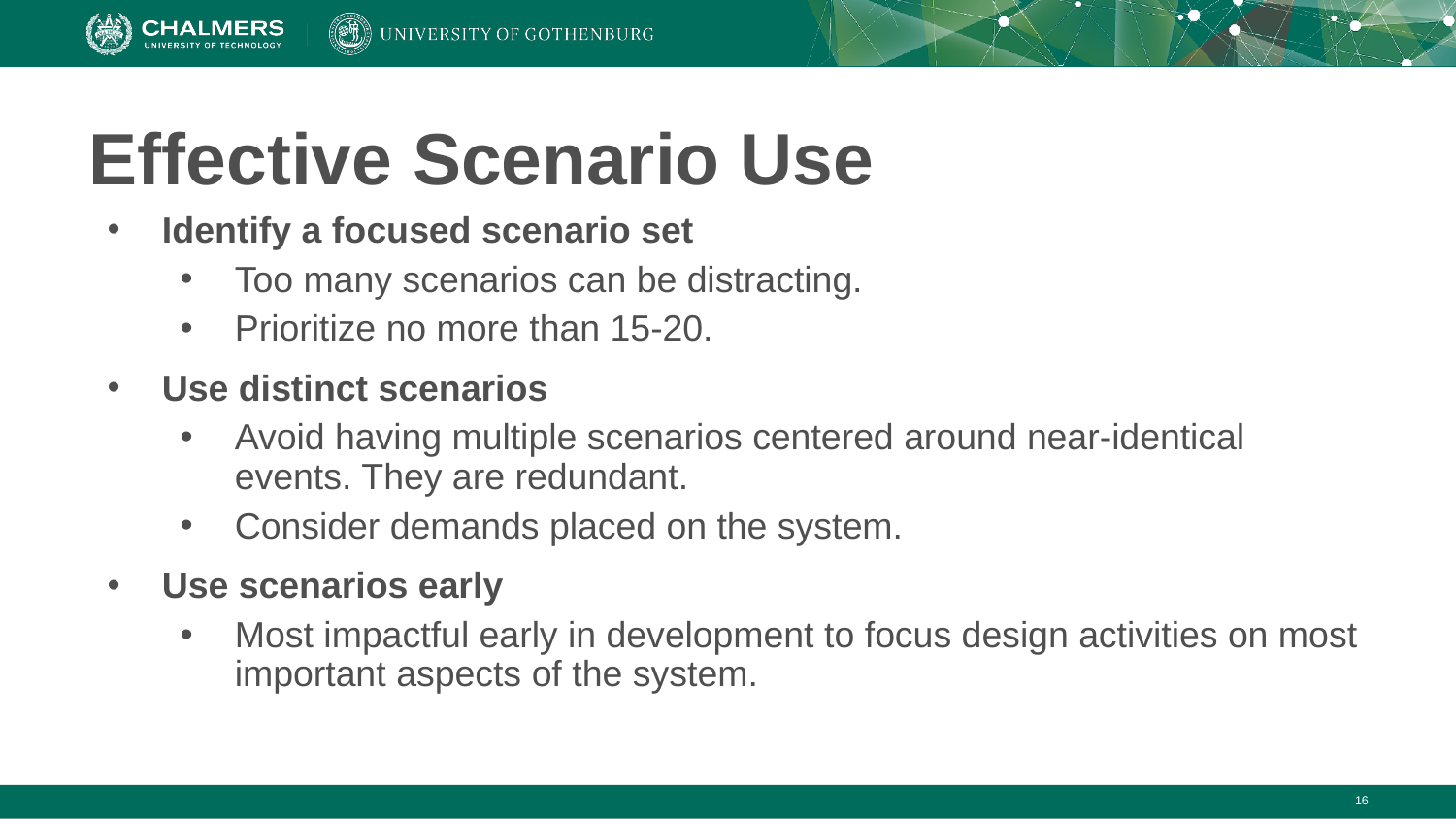

# Effective Scenario Use
Identify a focused scenario set
Too many scenarios can be distracting.
Prioritize no more than 15-20.
Use distinct scenarios
Avoid having multiple scenarios centered around near-identical events. They are redundant.
Consider demands placed on the system.
Use scenarios early
Most impactful early in development to focus design activities on most important aspects of the system.
16